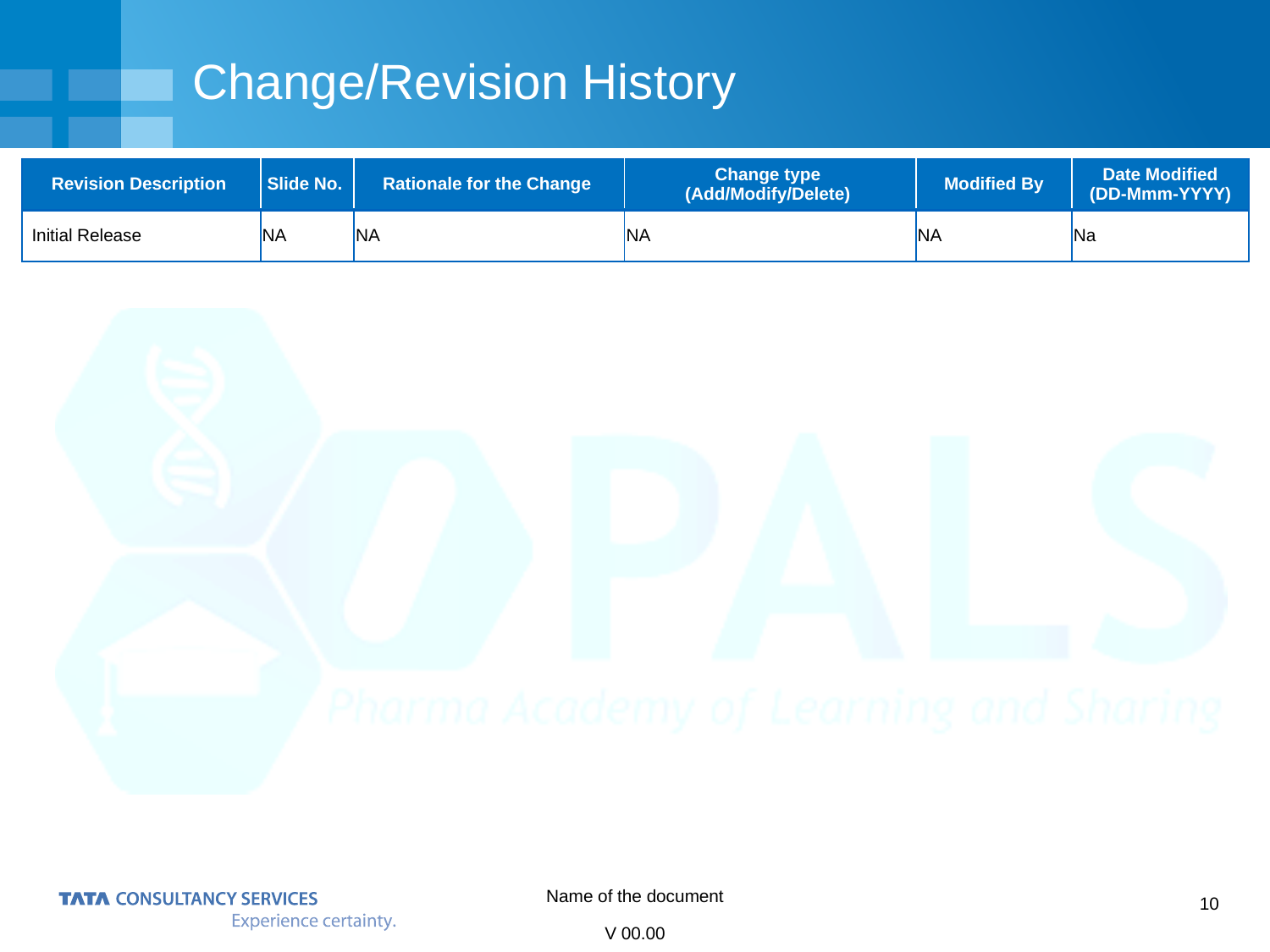

# Change/Revision History
| Revision Description | Slide No. | Rationale for the Change | Change type (Add/Modify/Delete) | Modified By | Date Modified (DD-Mmm-YYYY) |
| --- | --- | --- | --- | --- | --- |
| Initial Release | NA | NA | NA | NA | Na |